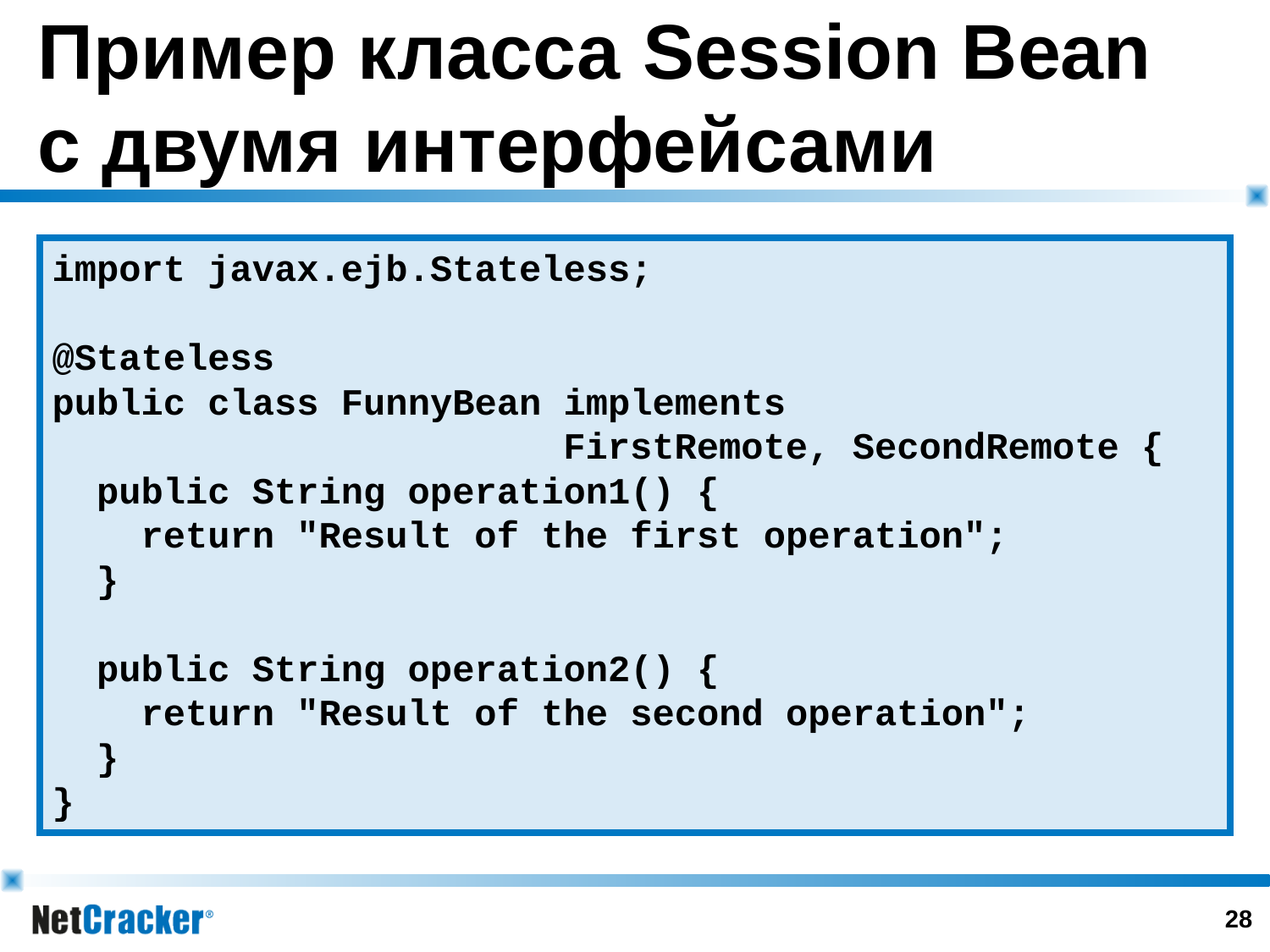

# Пример класса Session Bean с двумя интерфейсами
import javax.ejb.Stateless;

@Stateless
public class FunnyBean implements
                       FirstRemote, SecondRemote {
  public String operation1() {
    return "Result of the first operation";
  }

  public String operation2() {
    return "Result of the second operation";
  }
}
28